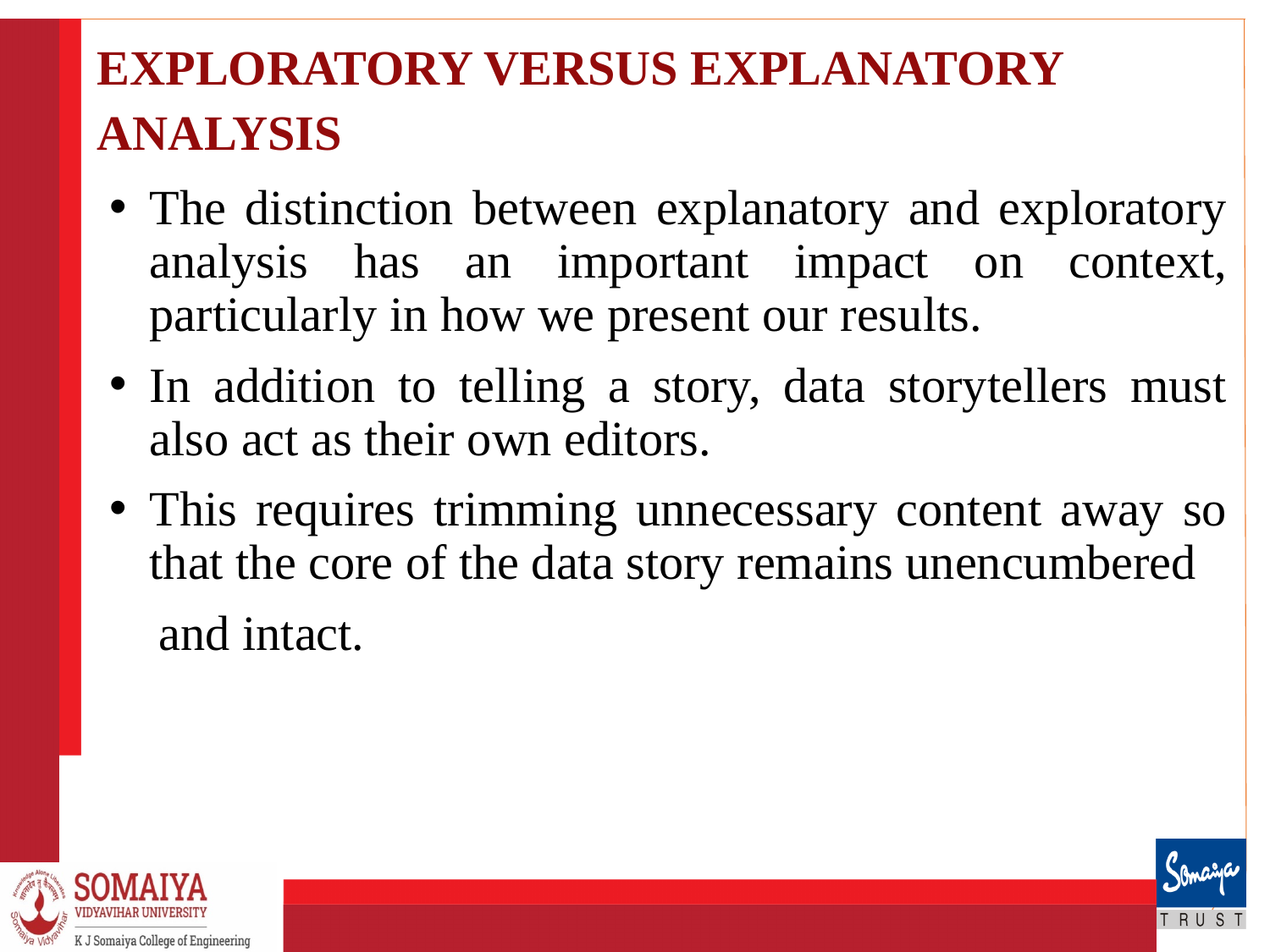

# EXPLORATORY VERSUS EXPLANATORY ANALYSIS
The distinction between explanatory and exploratory analysis has an important impact on context, particularly in how we present our results.
In addition to telling a story, data storytellers must also act as their own editors.
This requires trimming unnecessary content away so that the core of the data story remains unencumbered
    and intact.